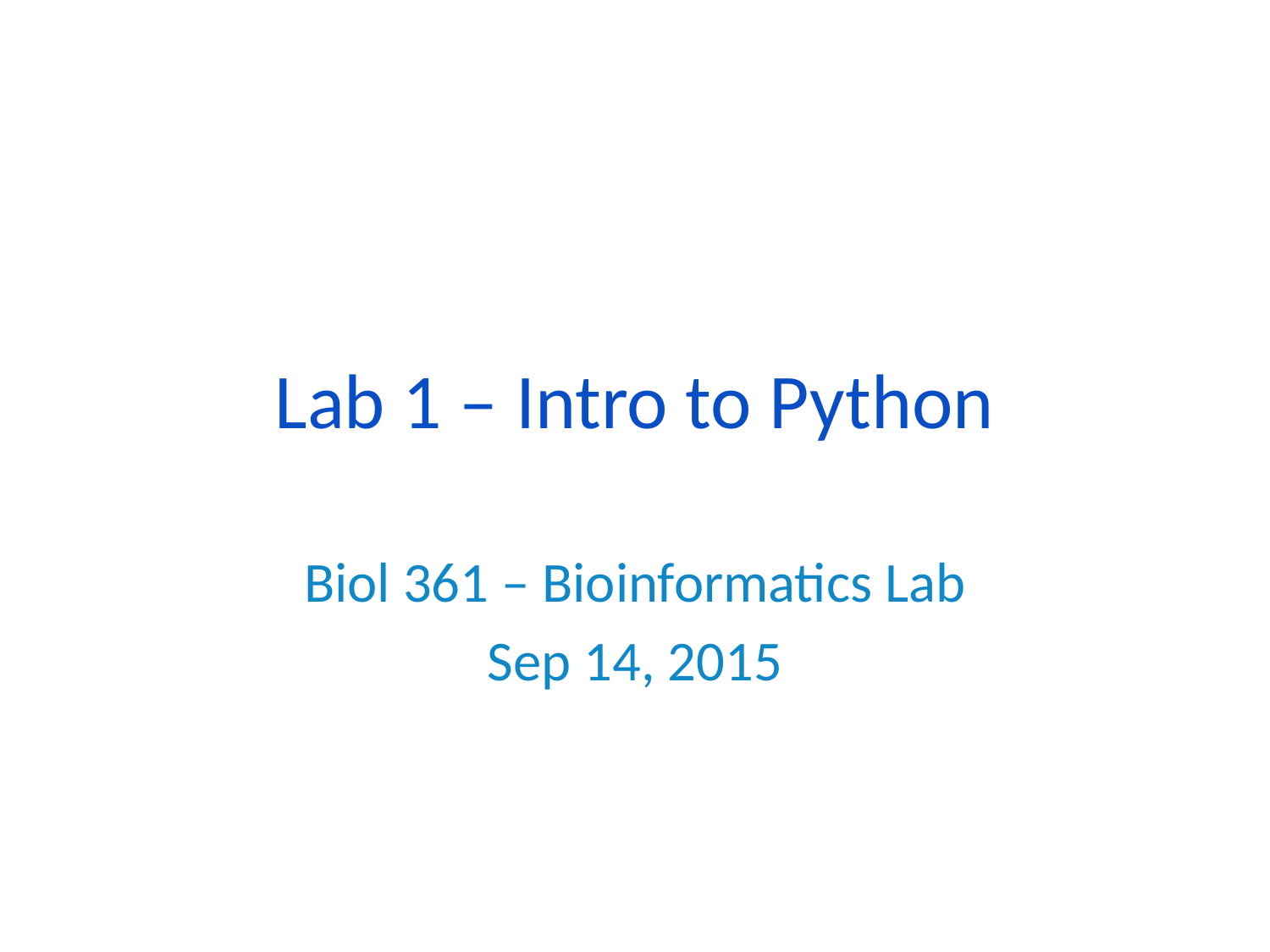

# Lab 1 – Intro to Python
Biol 361 – Bioinformatics Lab
Sep 14, 2015